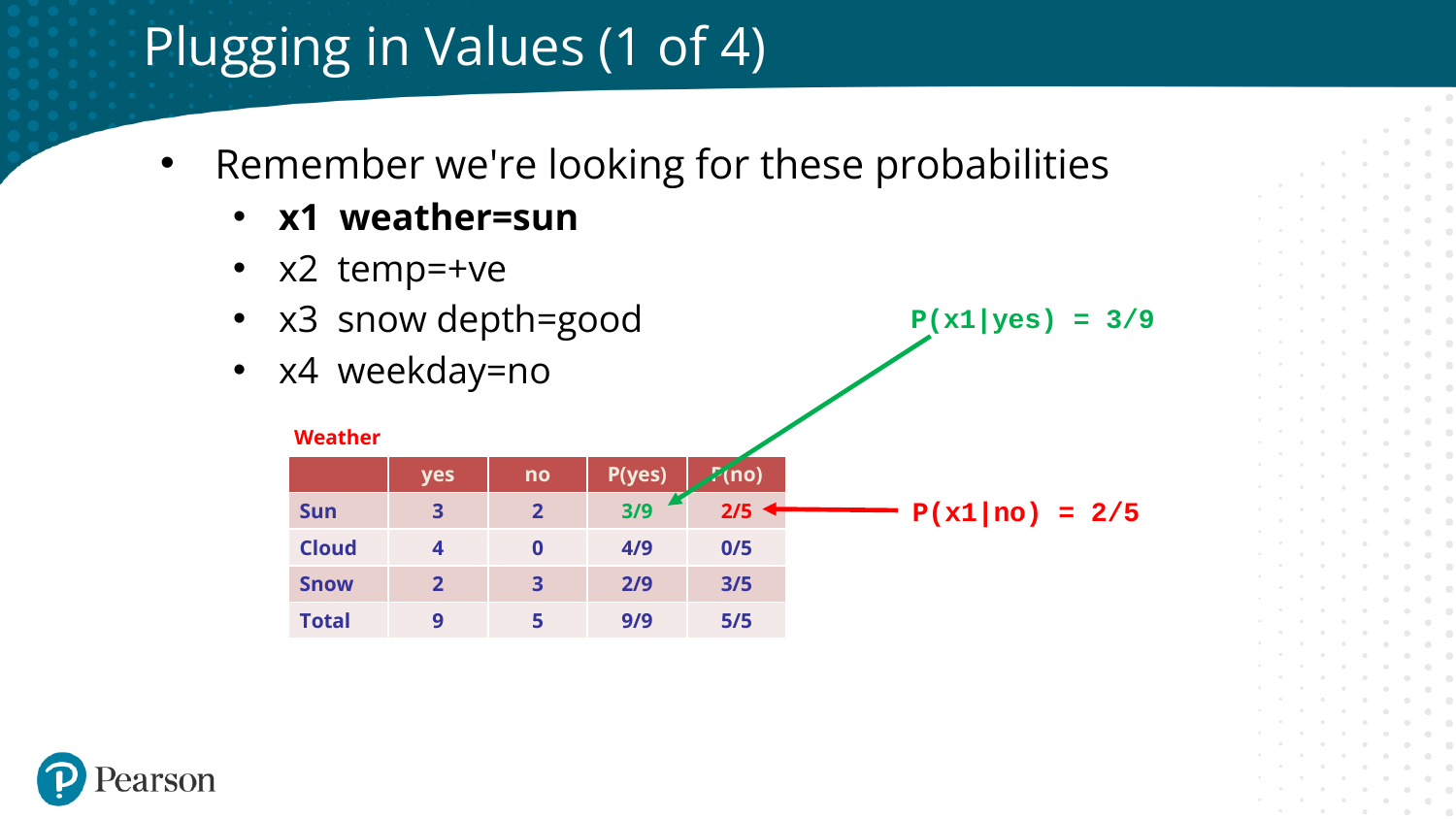

# Plugging in Values (1 of 4)
Remember we're looking for these probabilities
x1  weather=sun
x2  temp=+ve
x3  snow depth=good
x4  weekday=no

(We skied on 9 days in total, and didn't on 5 days in total)

P(x1|yes) = 3/9
Weather
|  | yes | no | P(yes) | P(no) |
| --- | --- | --- | --- | --- |
| Sun | 3 | 2 | 3/9 | 2/5 |
| Cloud | 4 | 0 | 4/9 | 0/5 |
| Snow | 2 | 3 | 2/9 | 3/5 |
| Total | 9 | 5 | 9/9 | 5/5 |
P(x1|no) = 2/5